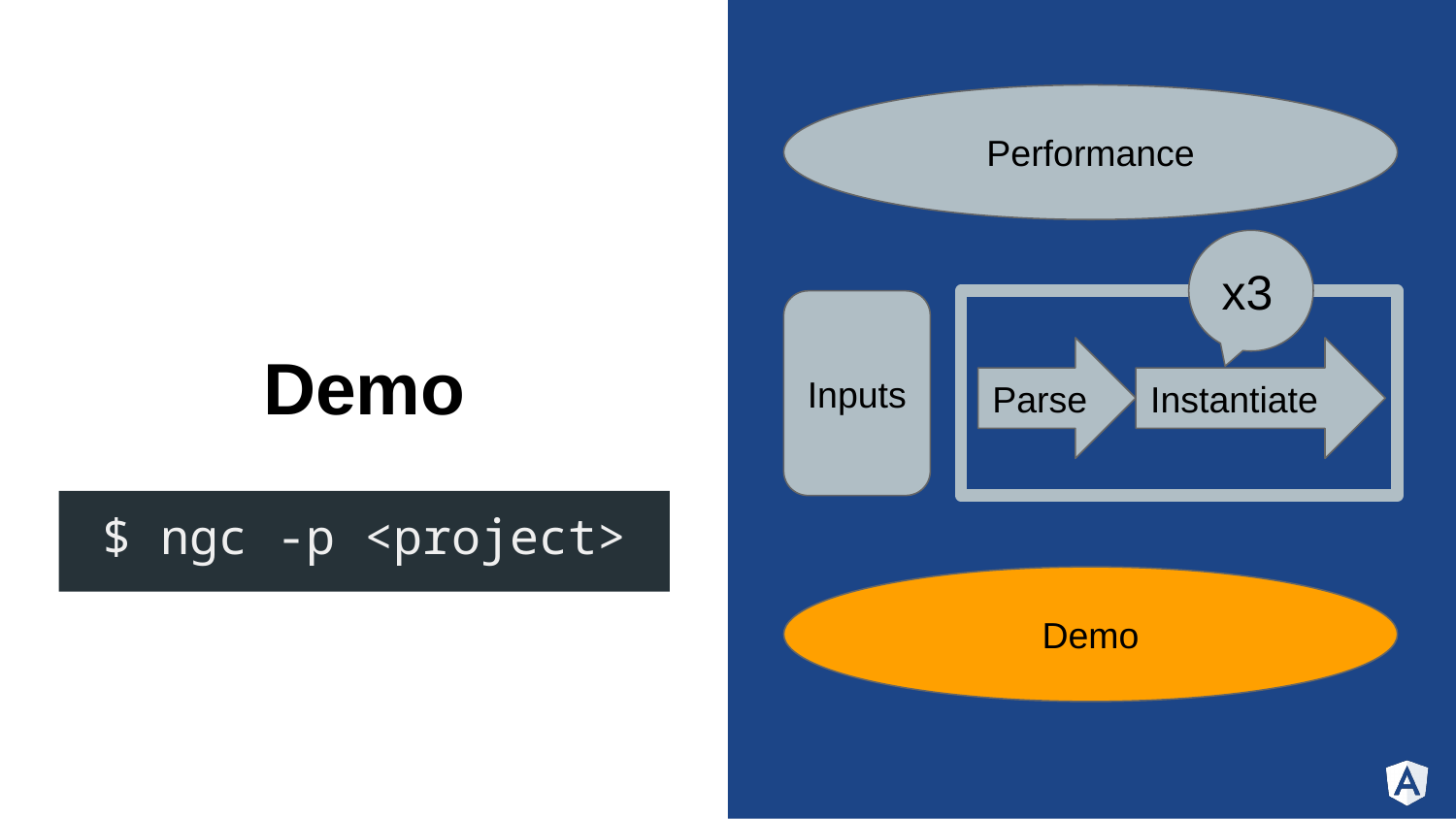

Performance
# Demo
x3
Inputs

Parse
Instantiate
$ ngc -p <project>
Demo